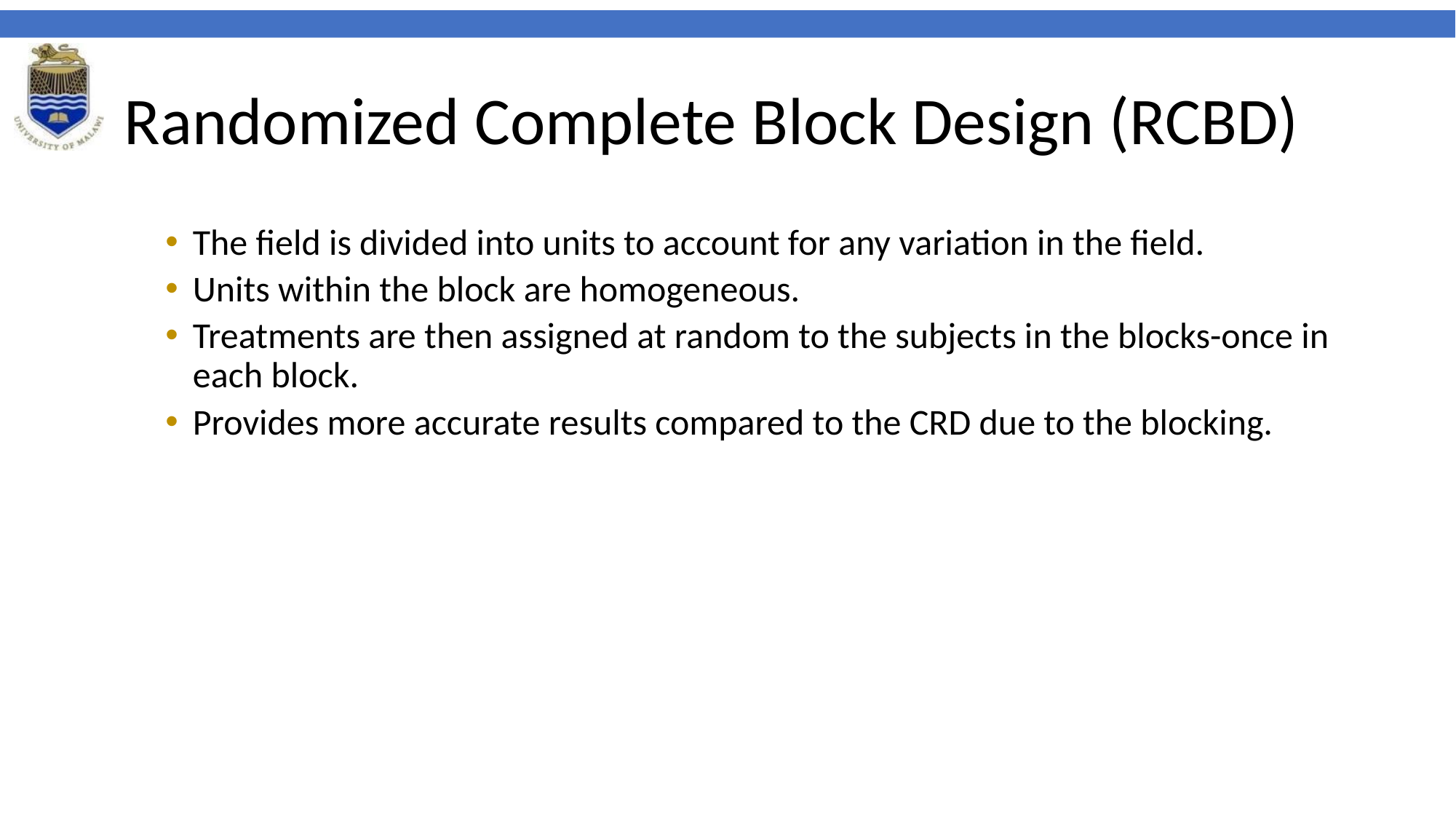

# Randomized Complete Block Design (RCBD)
The field is divided into units to account for any variation in the field.
Units within the block are homogeneous.
Treatments are then assigned at random to the subjects in the blocks-once in each block.
Provides more accurate results compared to the CRD due to the blocking.